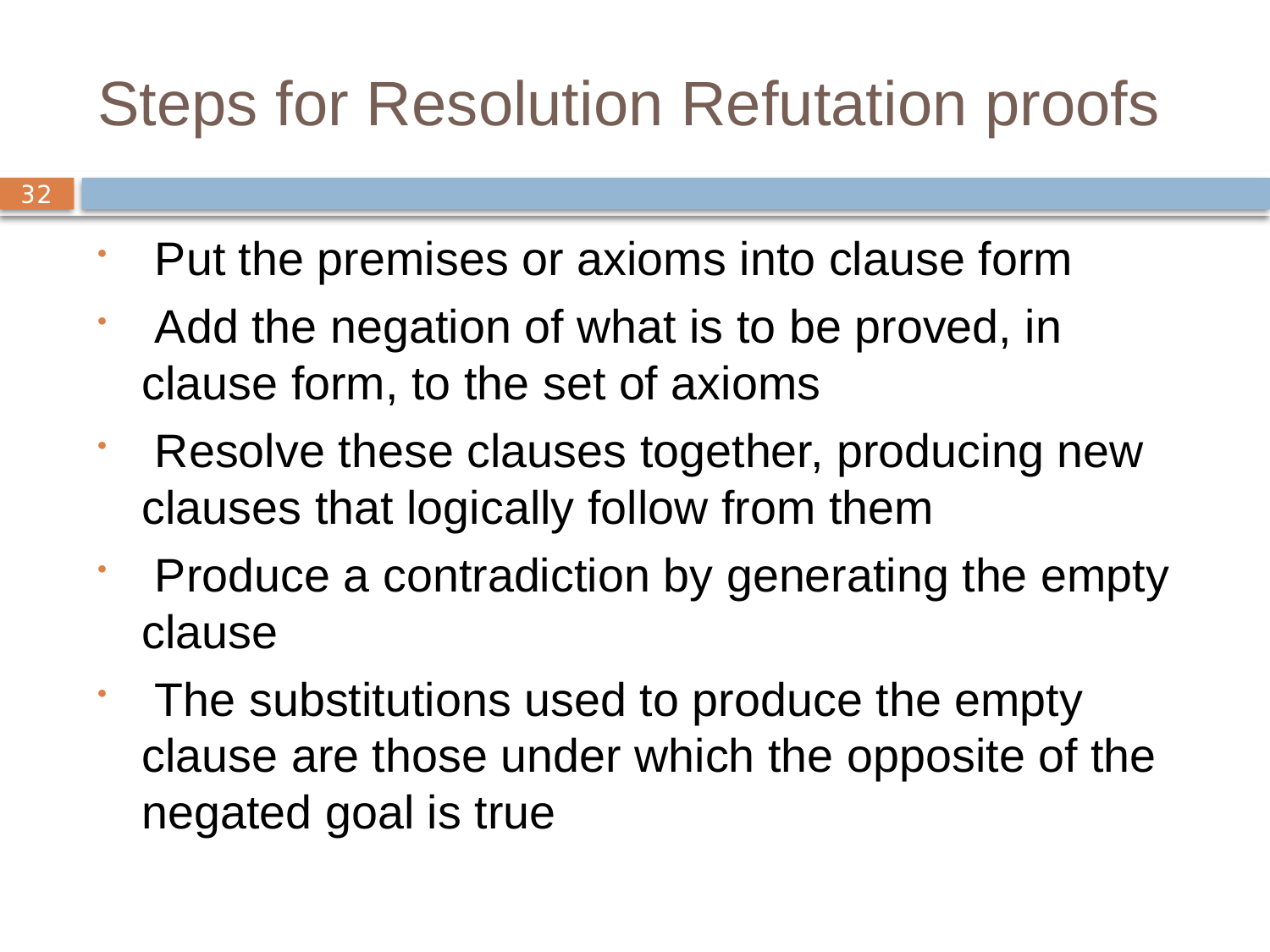

# Steps for Resolution Refutation proofs
32
 Put the premises or axioms into clause form
 Add the negation of what is to be proved, in clause form, to the set of axioms
 Resolve these clauses together, producing new clauses that logically follow from them
 Produce a contradiction by generating the empty clause
 The substitutions used to produce the empty clause are those under which the opposite of the negated goal is true